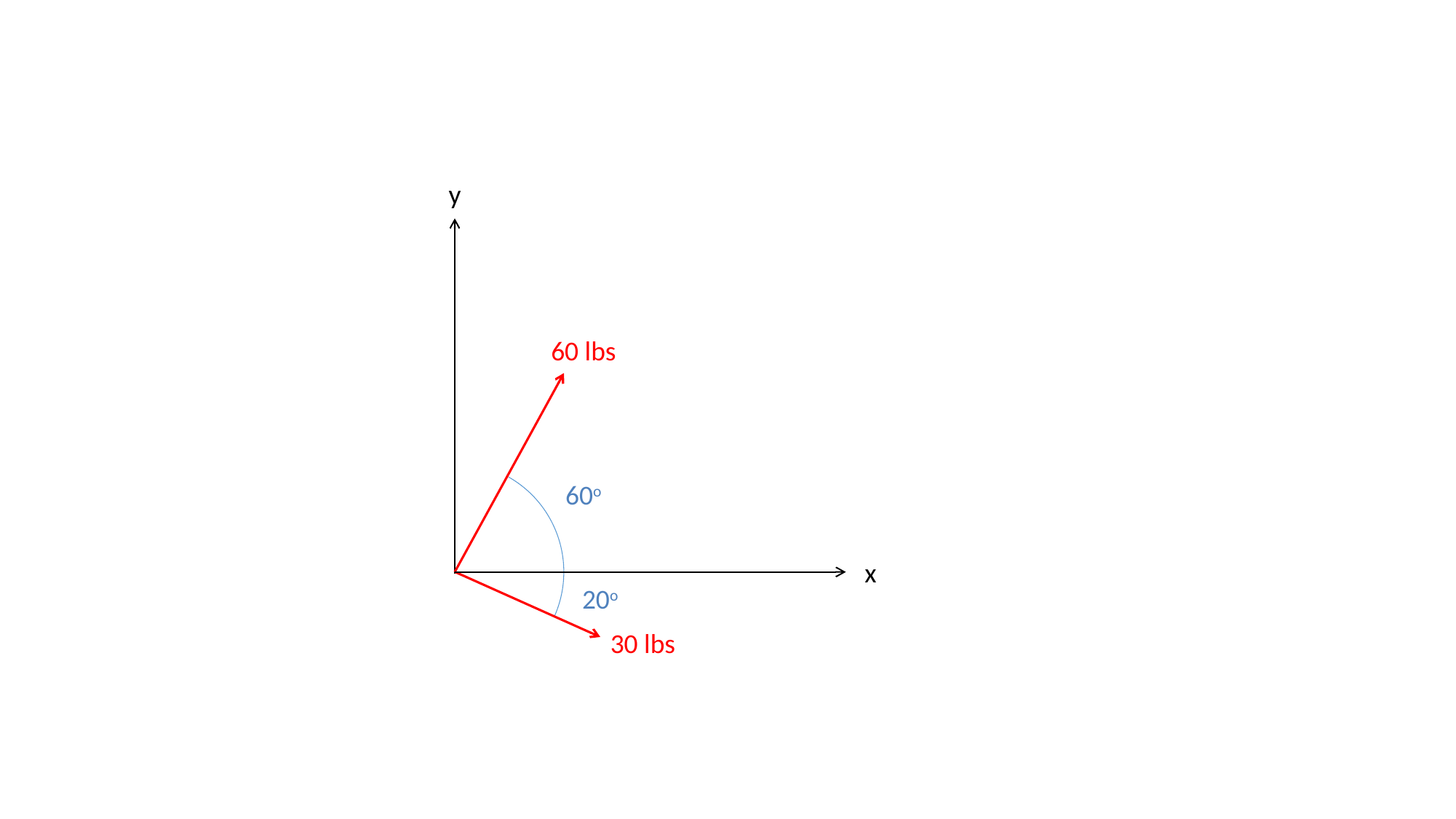

y
60 lbs

60o
x
20o
30 lbs